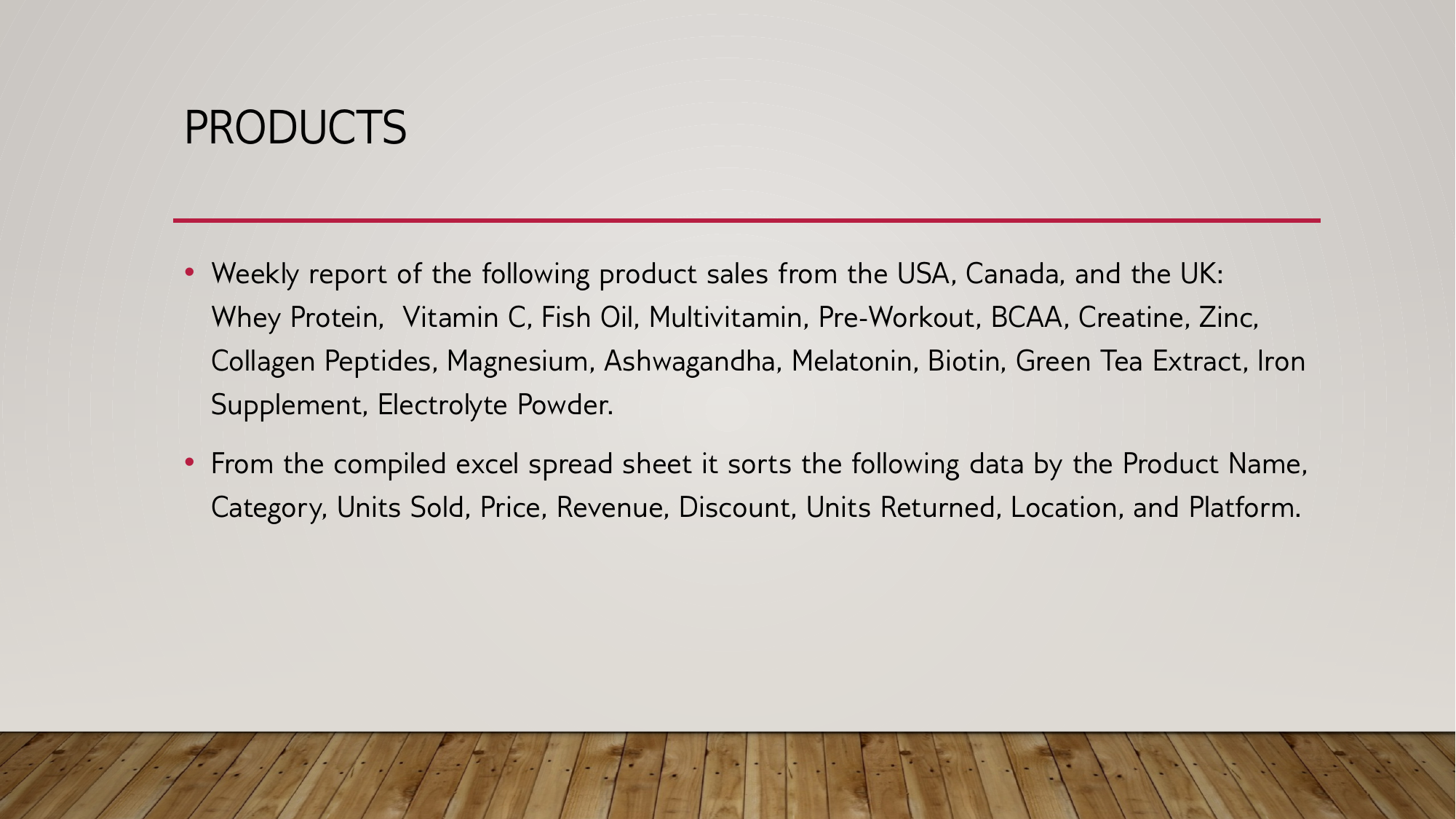

# Products
Weekly report of the following product sales from the USA, Canada, and the UK:  Whey Protein,  Vitamin C, Fish Oil, Multivitamin, Pre-Workout, BCAA, Creatine, Zinc, Collagen Peptides, Magnesium, Ashwagandha, Melatonin, Biotin, Green Tea Extract, Iron Supplement, Electrolyte Powder.
From the compiled excel spread sheet it sorts the following data by the Product Name, Category, Units Sold, Price, Revenue, Discount, Units Returned, Location, and Platform.